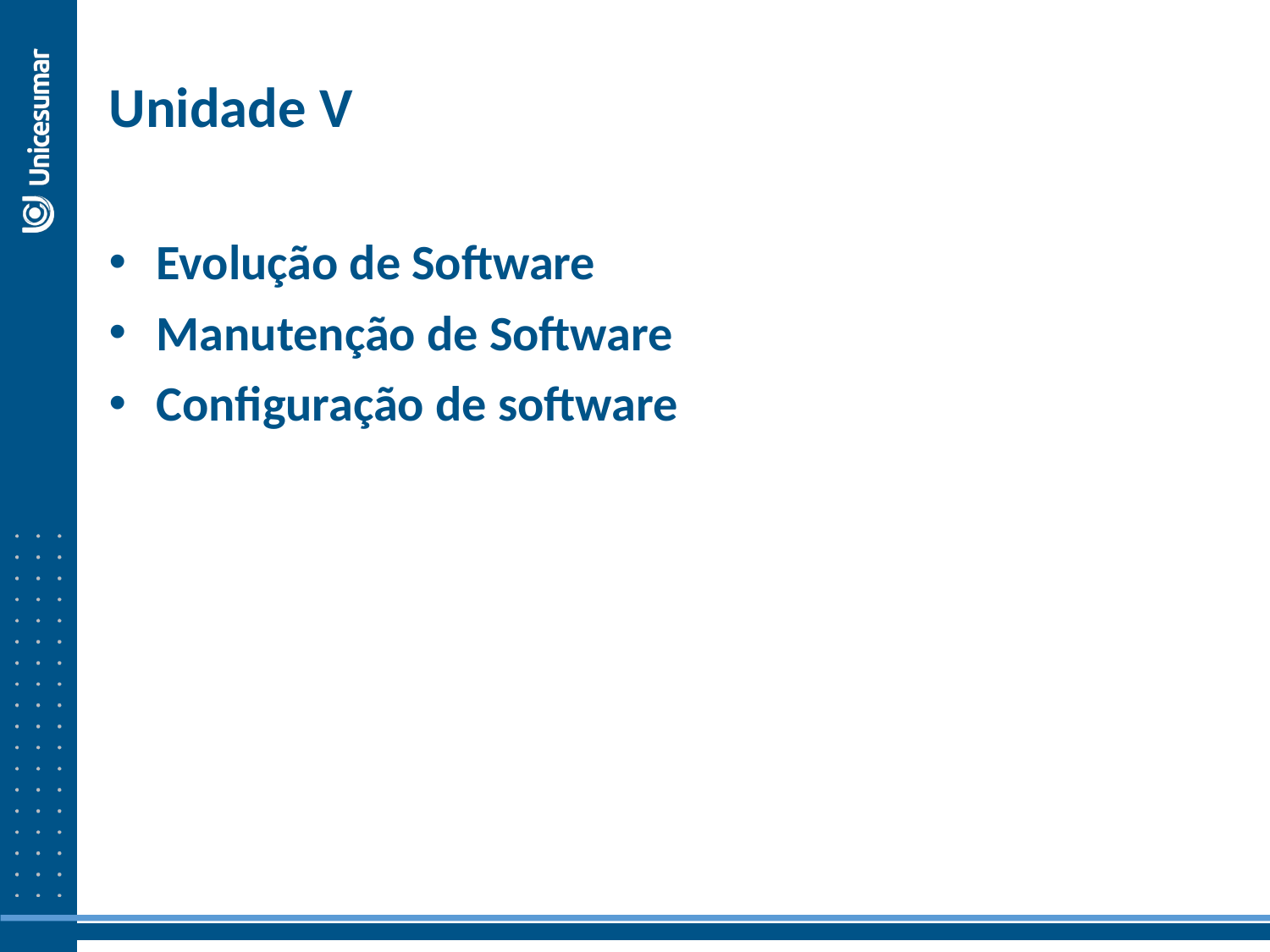

Unidade V
Evolução de Software
Manutenção de Software
Configuração de software